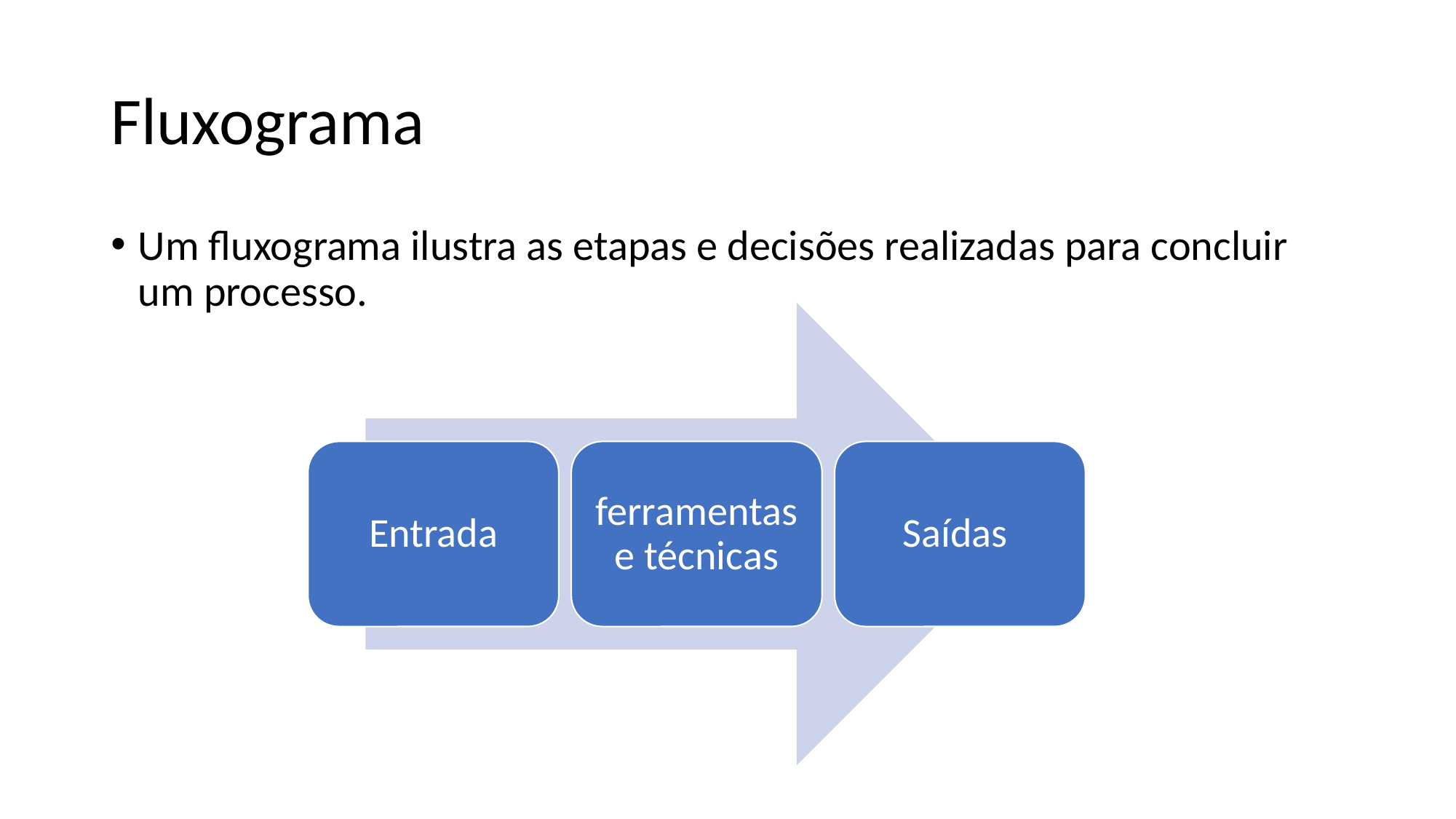

# Fluxograma
Um fluxograma ilustra as etapas e decisões realizadas para concluir um processo.

Entrada
ferramentas e técnicas
Saídas